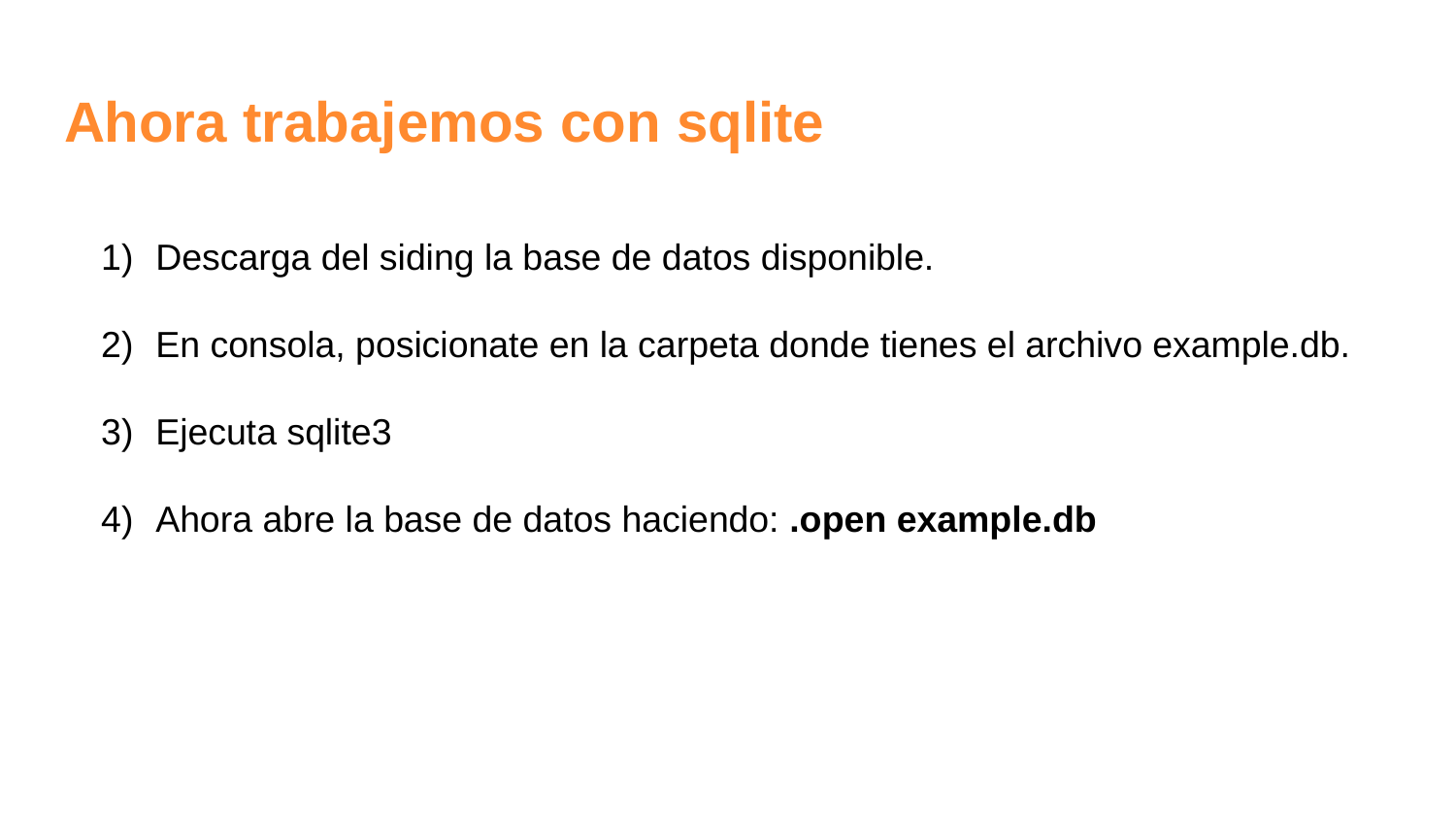

# Ahora trabajemos con sqlite
Descarga del siding la base de datos disponible.

En consola, posicionate en la carpeta donde tienes el archivo example.db.

Ejecuta sqlite3

Ahora abre la base de datos haciendo: .open example.db